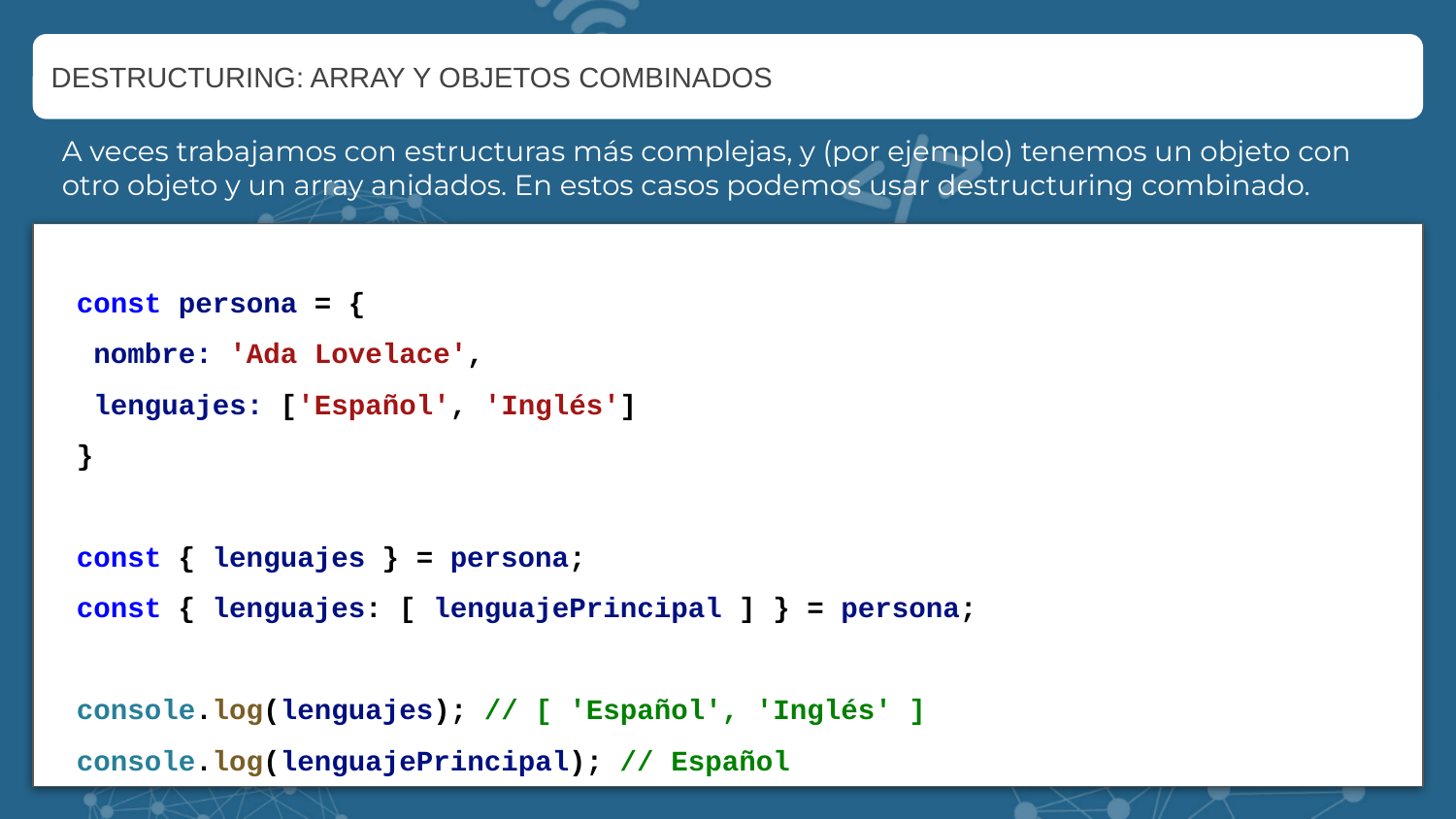

DESTRUCTURING: ARRAY Y OBJETOS COMBINADOS
A veces trabajamos con estructuras más complejas, y (por ejemplo) tenemos un objeto con otro objeto y un array anidados. En estos casos podemos usar destructuring combinado.
const persona = {
 nombre: 'Ada Lovelace',
 lenguajes: ['Español', 'Inglés']
}

const { lenguajes } = persona;
const { lenguajes: [ lenguajePrincipal ] } = persona;

console.log(lenguajes); // [ 'Español', 'Inglés' ]
console.log(lenguajePrincipal); // Español